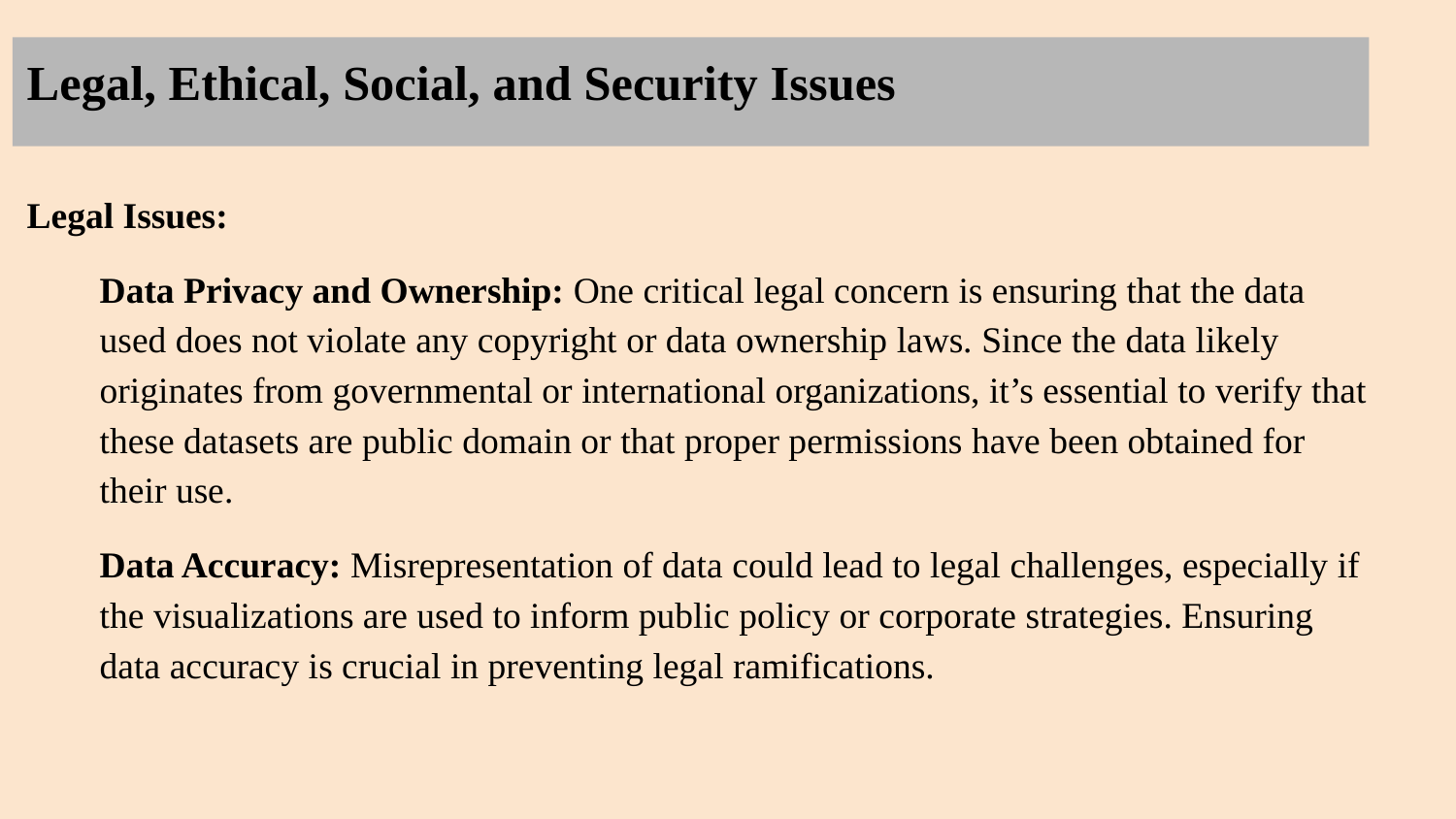

# Legal, Ethical, Social, and Security Issues
Legal Issues:
Data Privacy and Ownership: One critical legal concern is ensuring that the data used does not violate any copyright or data ownership laws. Since the data likely originates from governmental or international organizations, it’s essential to verify that these datasets are public domain or that proper permissions have been obtained for their use.
Data Accuracy: Misrepresentation of data could lead to legal challenges, especially if the visualizations are used to inform public policy or corporate strategies. Ensuring data accuracy is crucial in preventing legal ramifications.